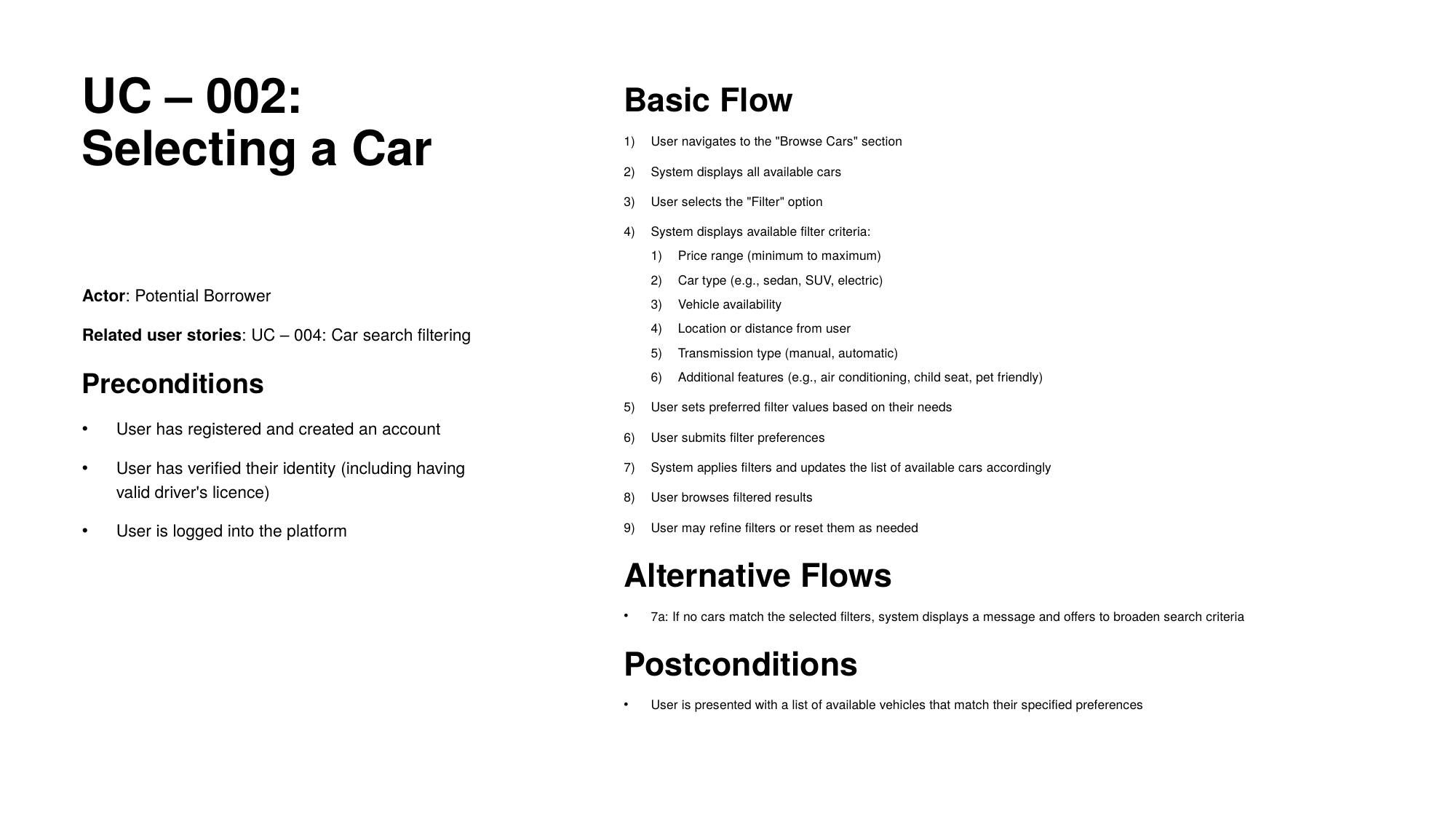

# UC – 002: Selecting a Car

Basic Flow
User navigates to the "Browse Cars" section
System displays all available cars
User selects the "Filter" option
System displays available filter criteria:
Price range (minimum to maximum)
Car type (e.g., sedan, SUV, electric)
Vehicle availability
Location or distance from user
Transmission type (manual, automatic)
Additional features (e.g., air conditioning, child seat, pet friendly)
User sets preferred filter values based on their needs
User submits filter preferences
System applies filters and updates the list of available cars accordingly
User browses filtered results
User may refine filters or reset them as needed
Alternative Flows
7a: If no cars match the selected filters, system displays a message and offers to broaden search criteria
Postconditions
User is presented with a list of available vehicles that match their specified preferences

Actor: Potential Borrower
Related user stories: UC – 004: Car search filtering
Preconditions
User has registered and created an account
User has verified their identity (including having valid driver's licence)
User is logged into the platform